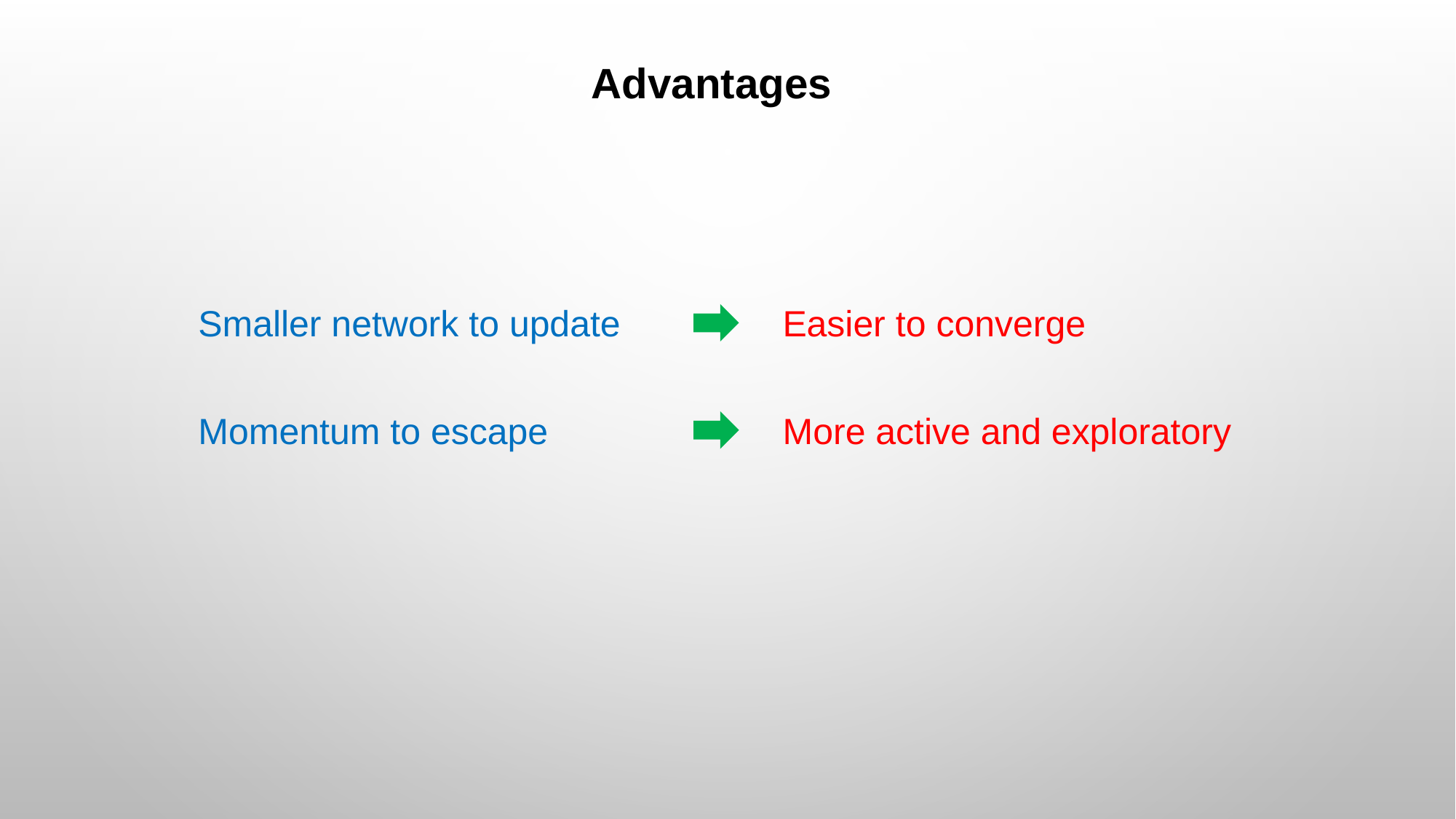

Advantages
Smaller network to update
Easier to converge

Momentum to escape
More active and exploratory